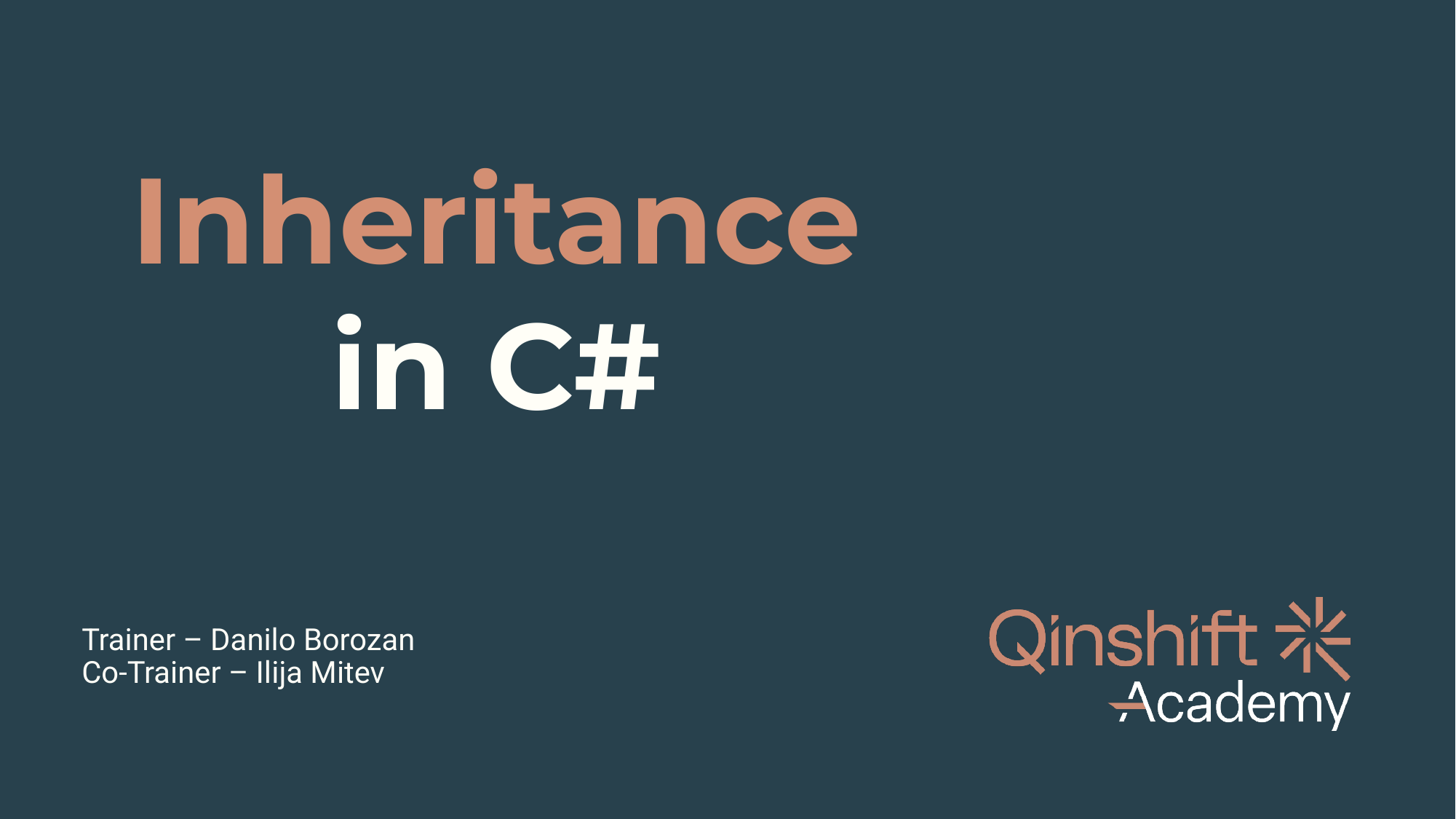

Inheritance in C#
Trainer – Danilo Borozan
Co-Trainer – Ilija Mitev